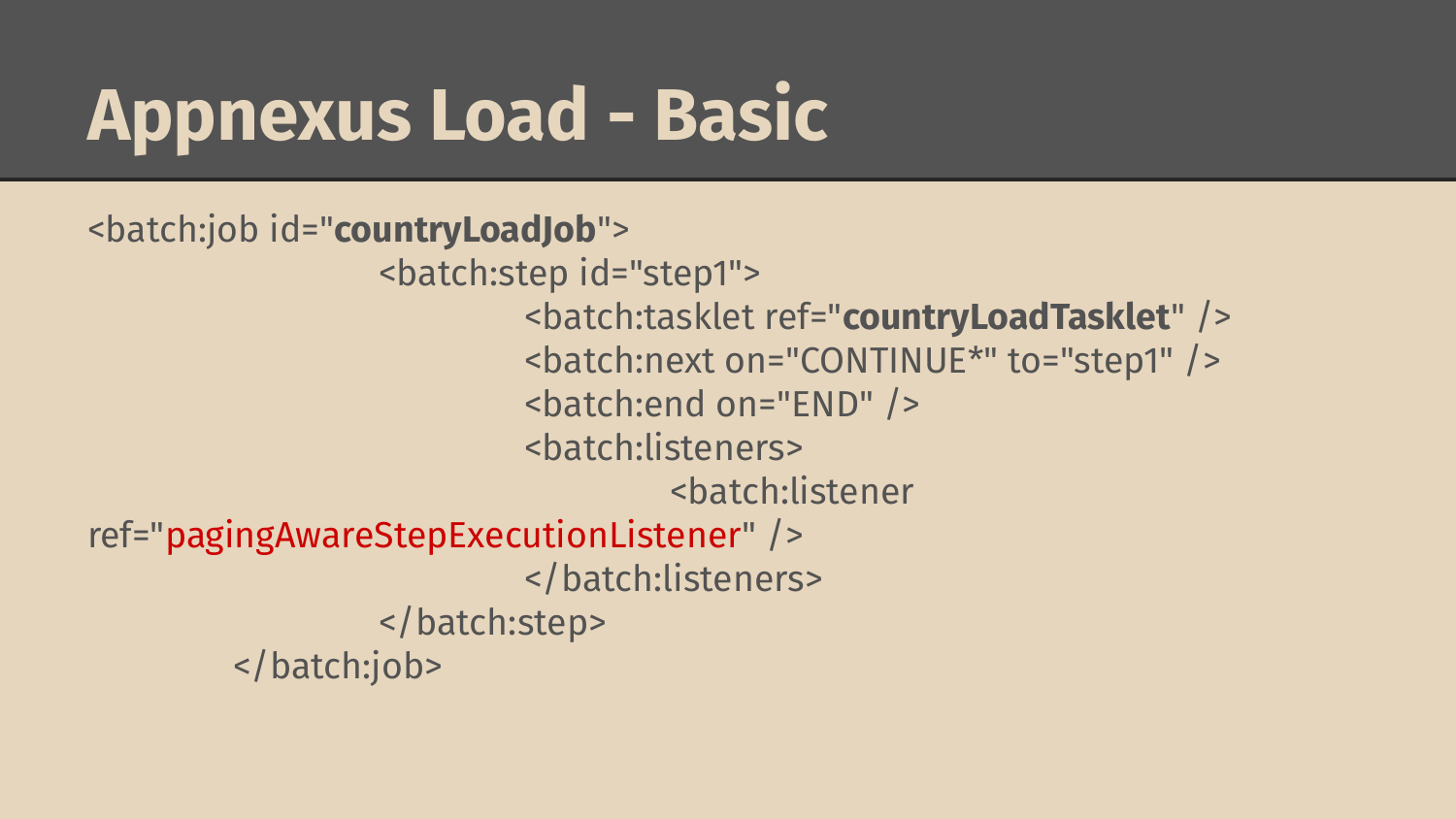

# Appnexus Load - Basic
<batch:job id="countryLoadJob">
		<batch:step id="step1">
			<batch:tasklet ref="countryLoadTasklet" />
			<batch:next on="CONTINUE*" to="step1" />
			<batch:end on="END" />
			<batch:listeners>
				<batch:listener ref="pagingAwareStepExecutionListener" />
			</batch:listeners>
		</batch:step>
	</batch:job>